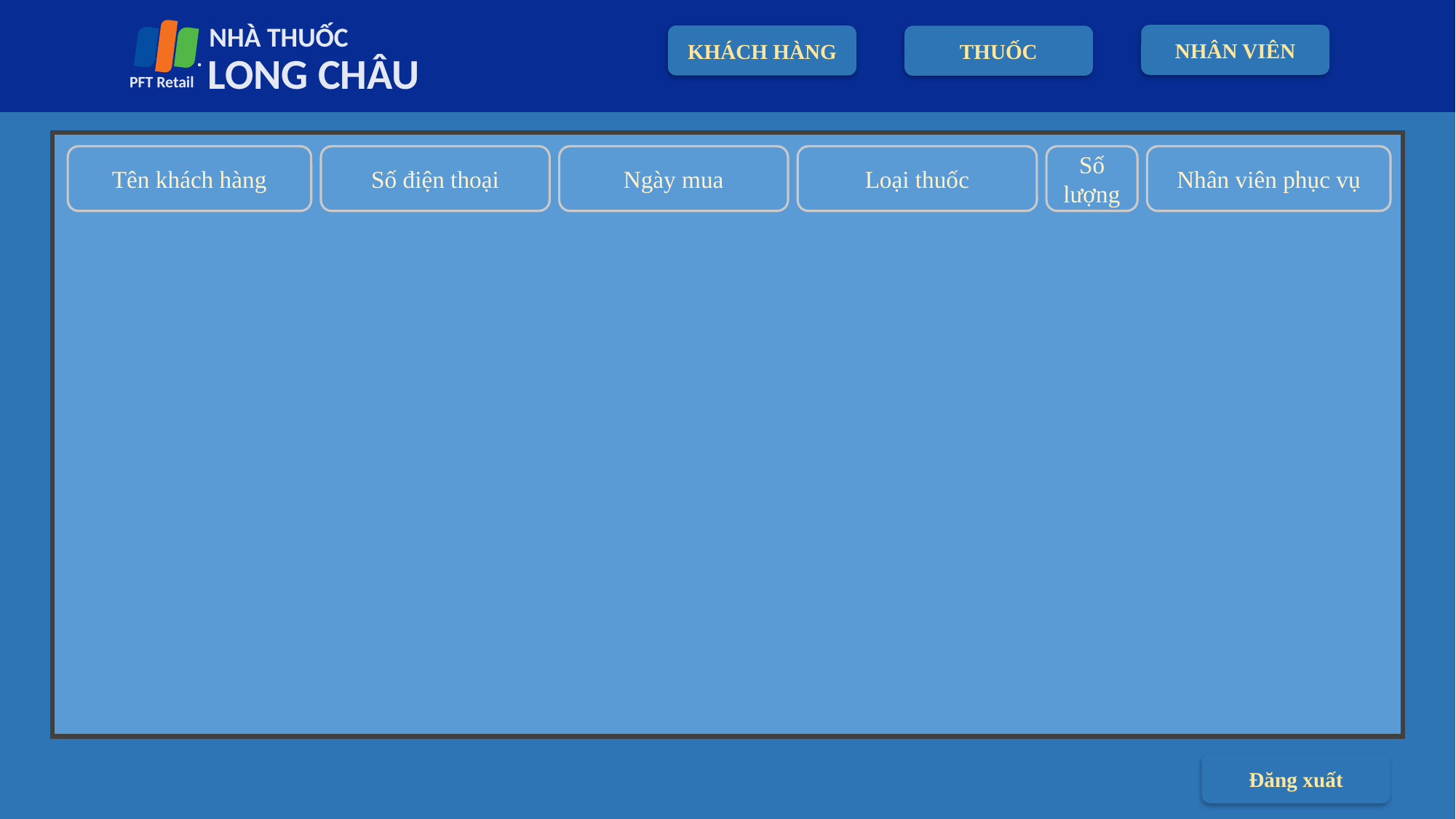

NHÀ THUỐC

LONG CHÂU
PFT Retail
NHÂN VIÊN
KHÁCH HÀNG
THUỐC
Tên khách hàng
Số điện thoại
Ngày mua
Loại thuốc
Số lượng
Nhân viên phục vụ
Đăng xuất